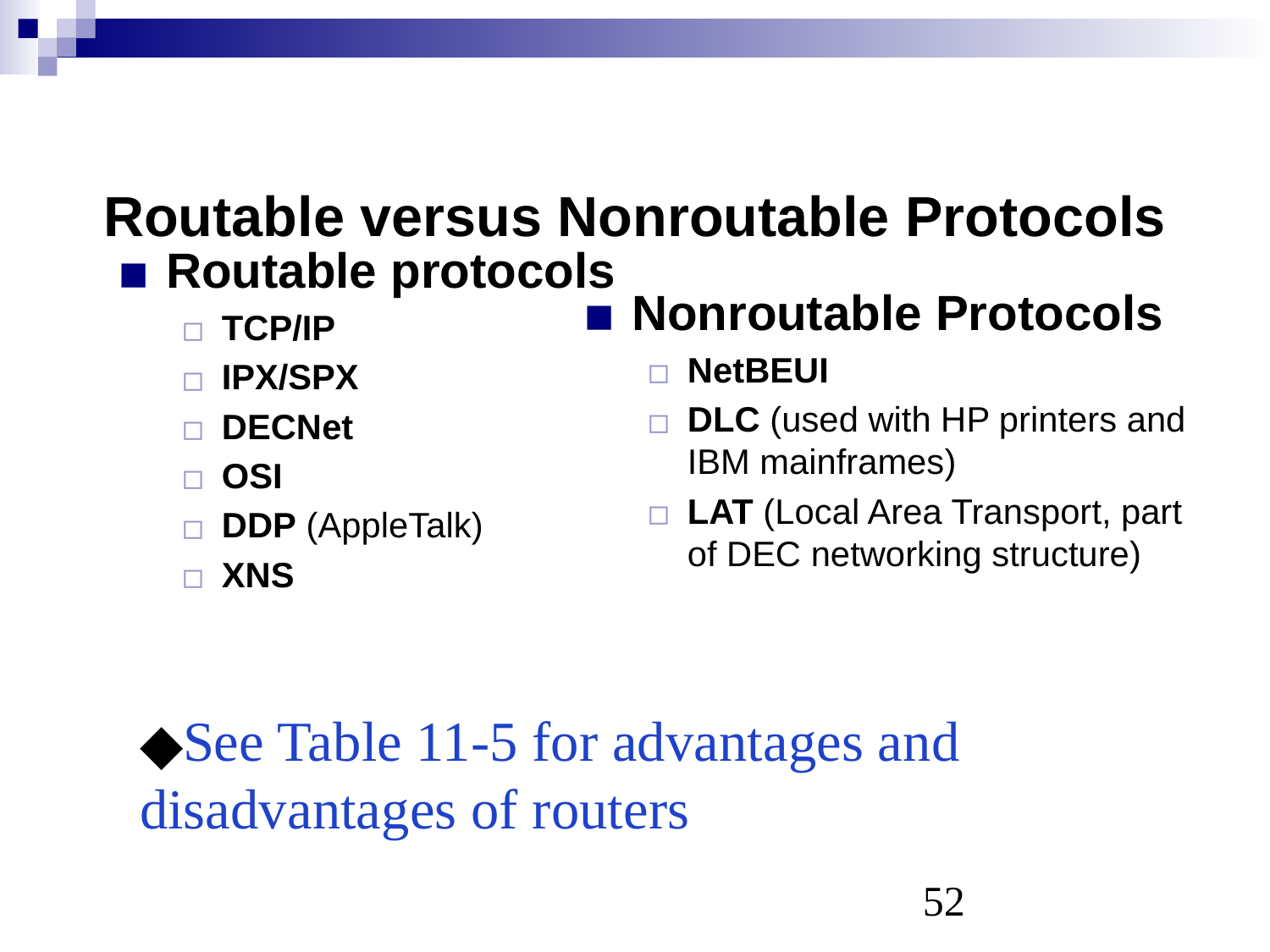

Routable versus Nonroutable Protocols
Routable protocols
TCP/IP
IPX/SPX
DECNet
OSI
DDP (AppleTalk)
XNS
Nonroutable Protocols
NetBEUI
DLC (used with HP printers and IBM mainframes)
LAT (Local Area Transport, part of DEC networking structure)
See Table 11-5 for advantages and disadvantages of routers
52